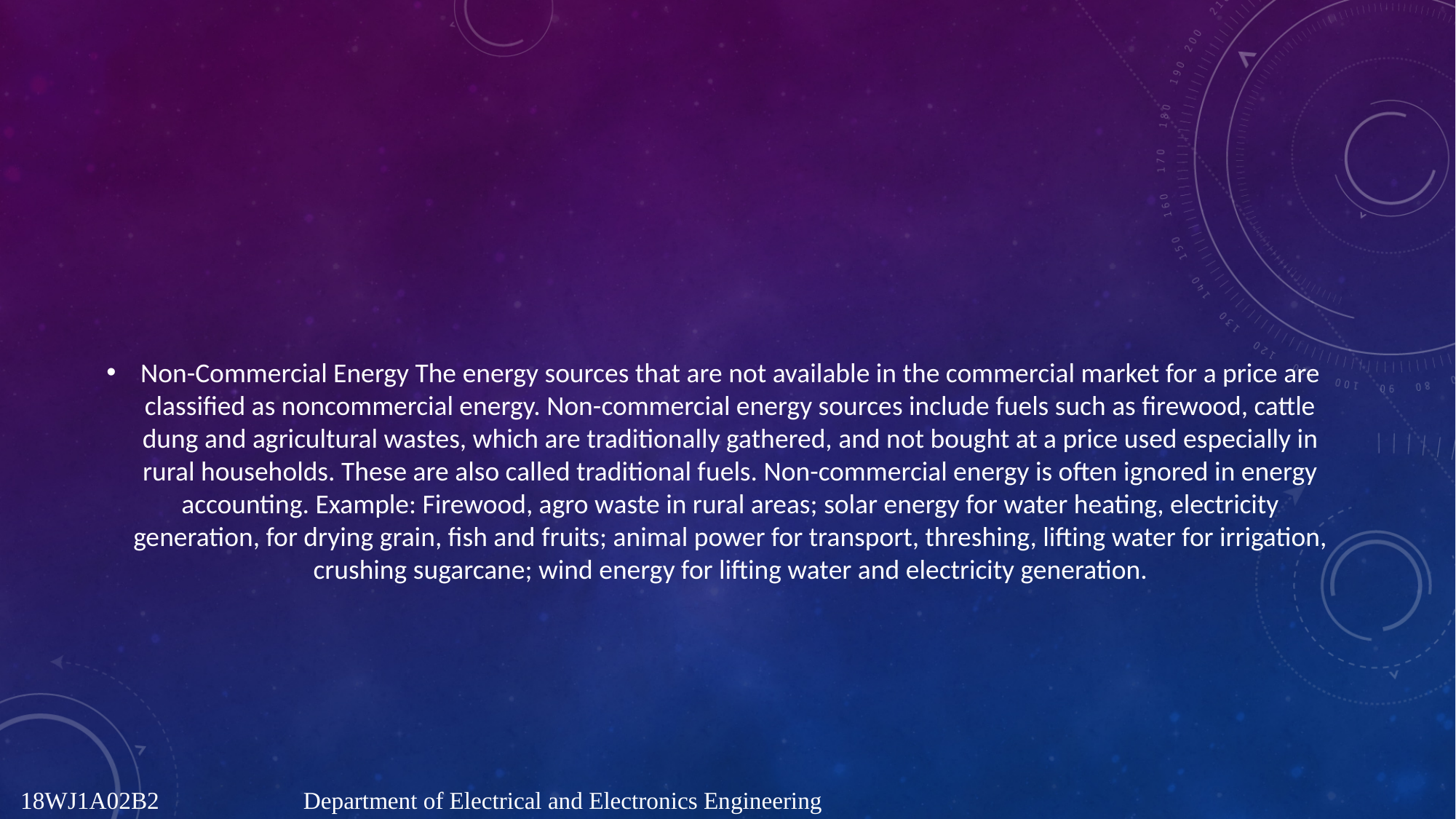

Non-Commercial Energy The energy sources that are not available in the commercial market for a price are classified as noncommercial energy. Non-commercial energy sources include fuels such as firewood, cattle dung and agricultural wastes, which are traditionally gathered, and not bought at a price used especially in rural households. These are also called traditional fuels. Non-commercial energy is often ignored in energy accounting. Example: Firewood, agro waste in rural areas; solar energy for water heating, electricity generation, for drying grain, fish and fruits; animal power for transport, threshing, lifting water for irrigation, crushing sugarcane; wind energy for lifting water and electricity generation.
18WJ1A02B2                        Department of Electrical and Electronics Engineering